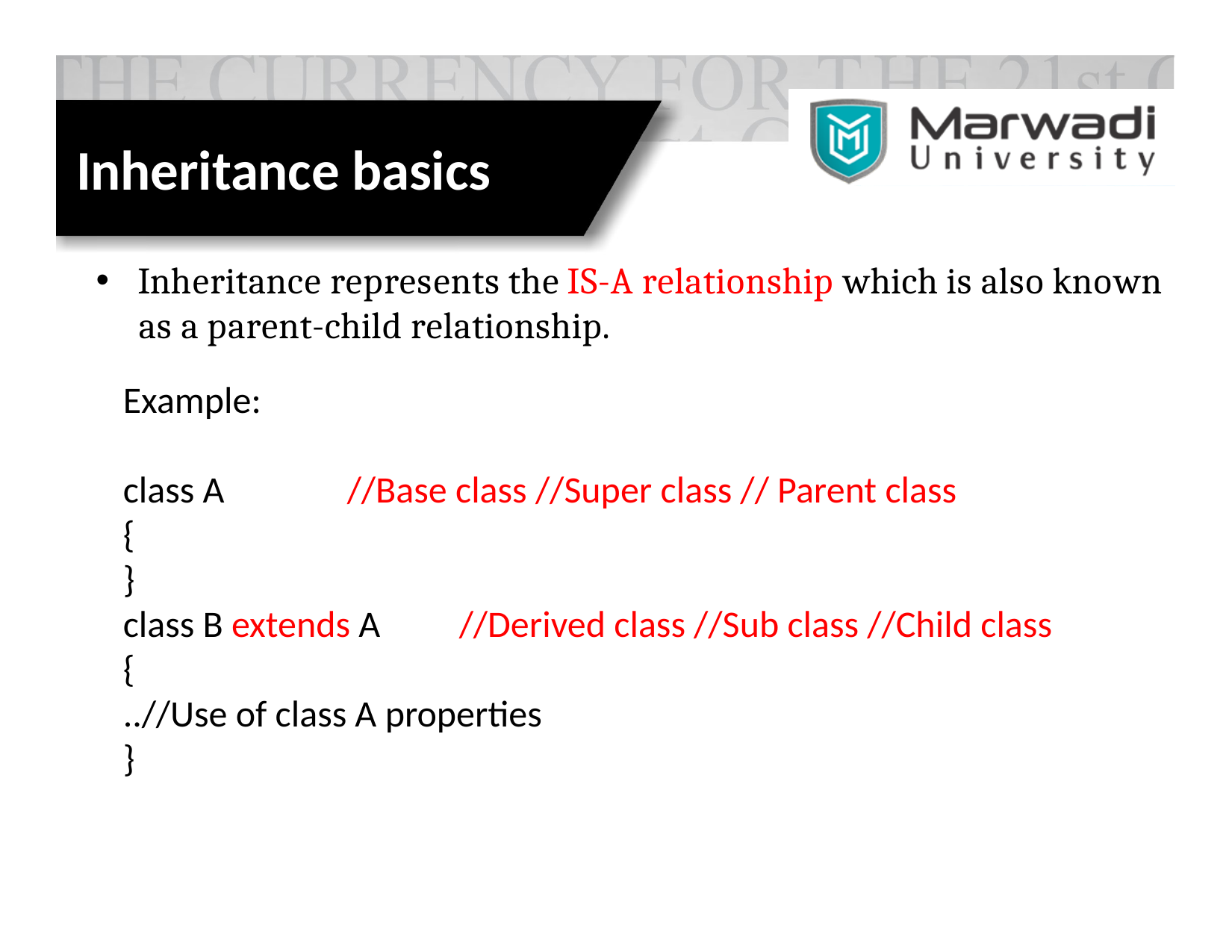

# Inheritance basics
Inheritance represents the IS-A relationship which is also known as a parent-child relationship.
Example:

class A		//Base class //Super class // Parent class
{
}
class B extends A	//Derived class //Sub class //Child class
{
..//Use of class A properties
}